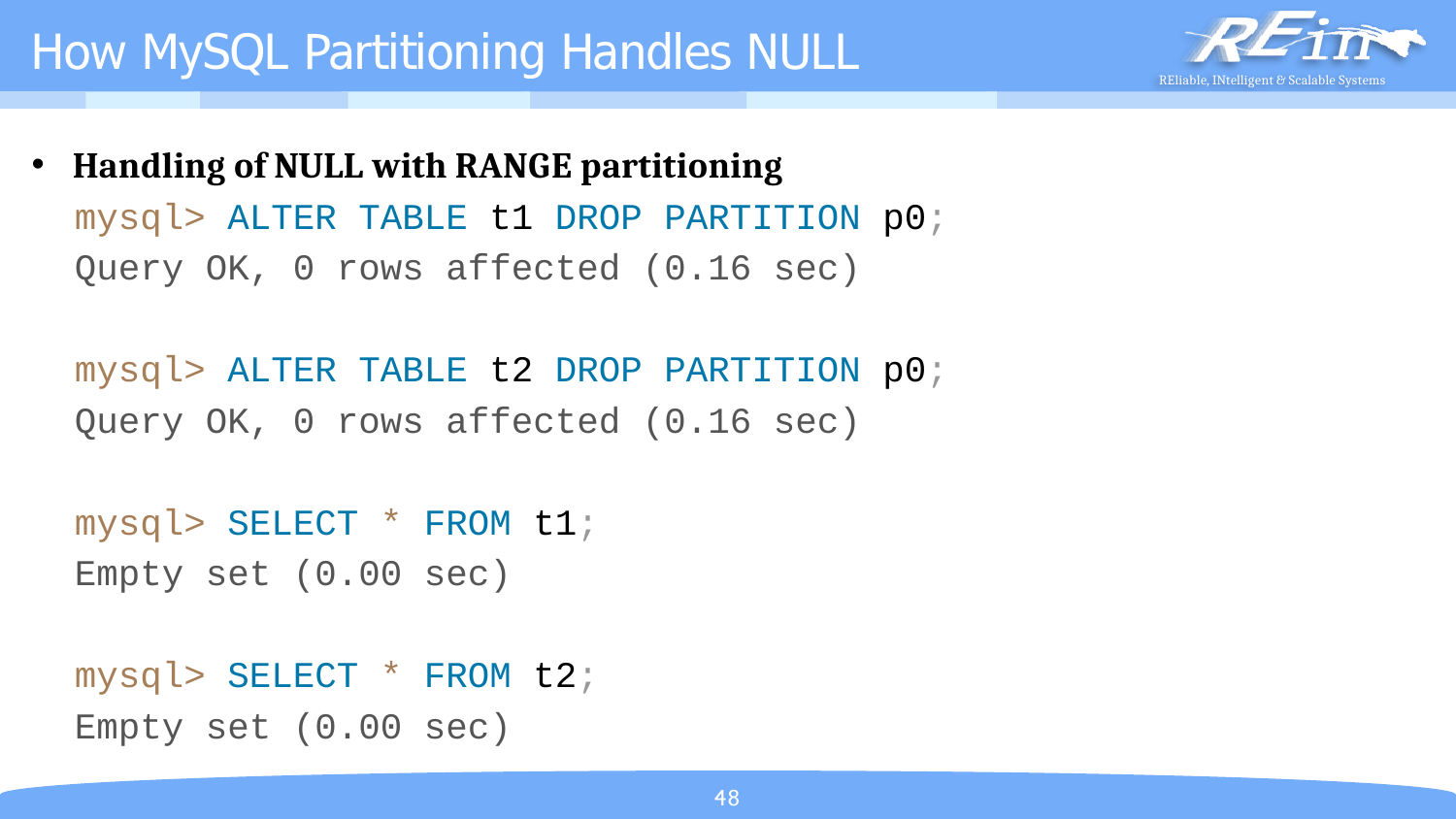

# How MySQL Partitioning Handles NULL
Handling of NULL with RANGE partitioning
mysql> ALTER TABLE t1 DROP PARTITION p0;
Query OK, 0 rows affected (0.16 sec)

mysql> ALTER TABLE t2 DROP PARTITION p0;
Query OK, 0 rows affected (0.16 sec)

mysql> SELECT * FROM t1;
Empty set (0.00 sec)

mysql> SELECT * FROM t2;
Empty set (0.00 sec)

48